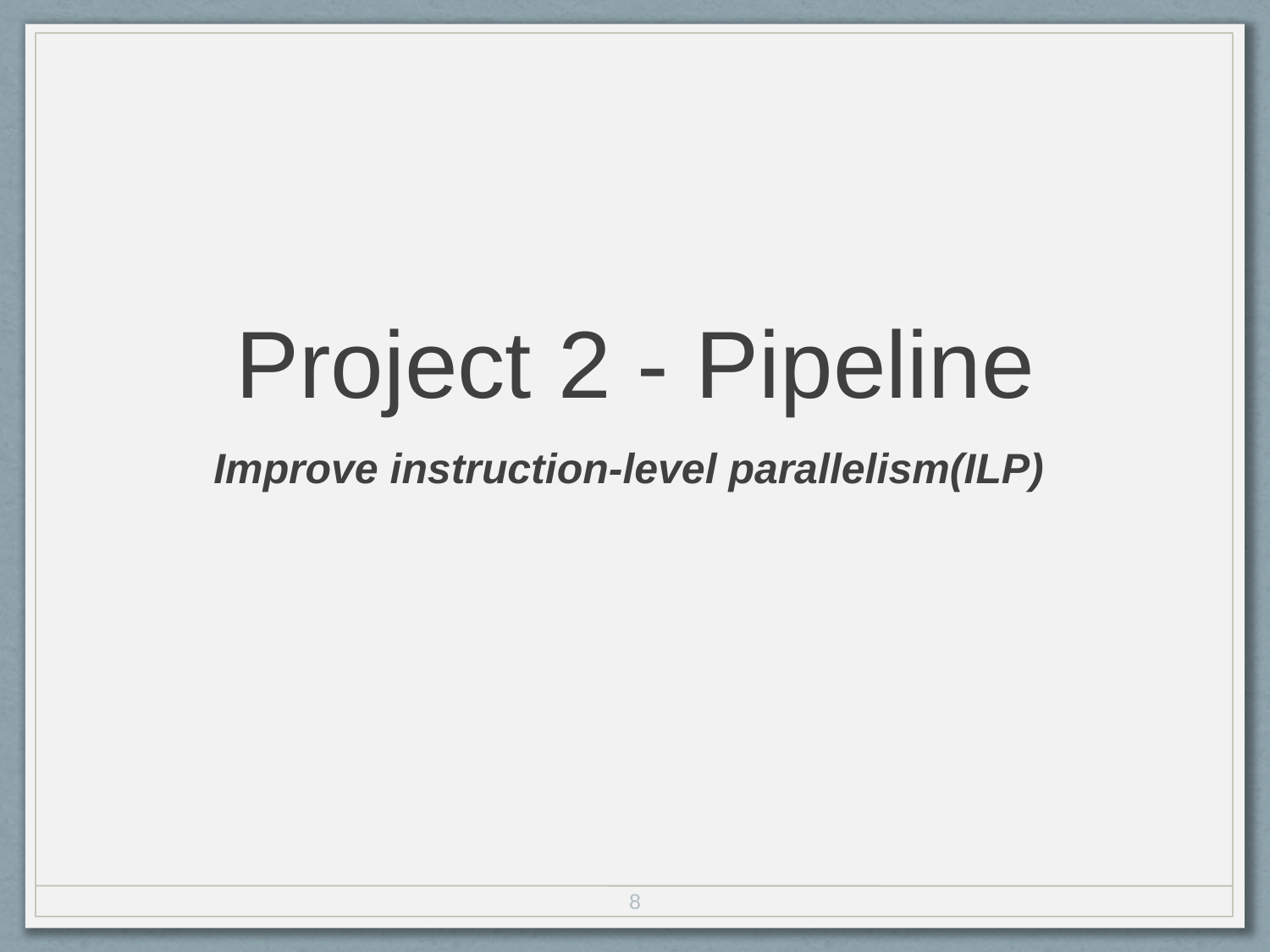

# Project 2 - Pipeline
Improve instruction-level parallelism(ILP)
8